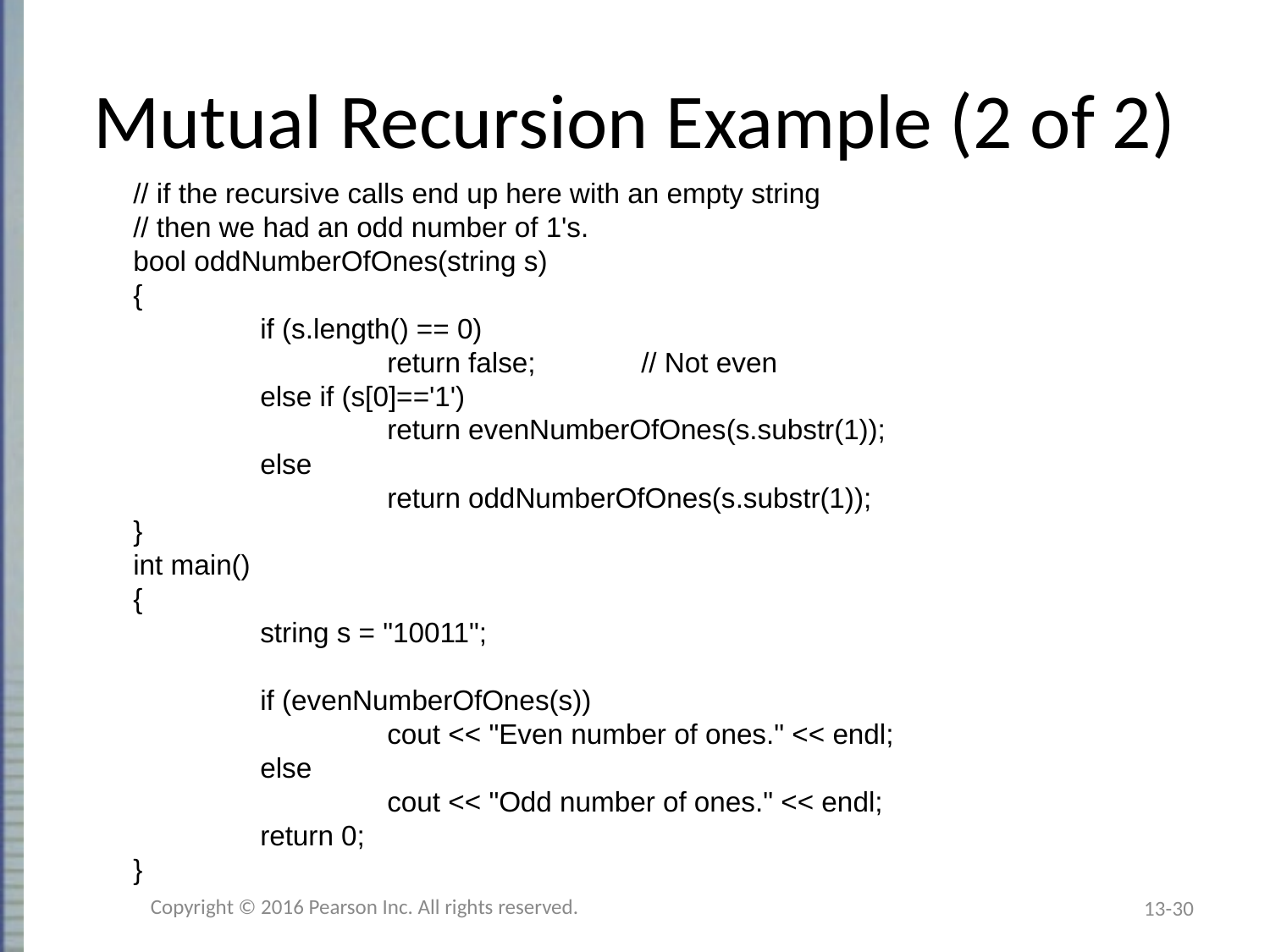

# Mutual Recursion Example (2 of 2)
// if the recursive calls end up here with an empty string
// then we had an odd number of 1's.
bool oddNumberOfOnes(string s)
{
	if (s.length() == 0)
		return false;	// Not even
	else if (s[0]=='1')
		return evenNumberOfOnes(s.substr(1));
	else
		return oddNumberOfOnes(s.substr(1));
}
int main()
{
	string s = "10011";

	if (evenNumberOfOnes(s))
		cout << "Even number of ones." << endl;
	else
		cout << "Odd number of ones." << endl;
	return 0;
}
Copyright © 2016 Pearson Inc. All rights reserved.
13-30